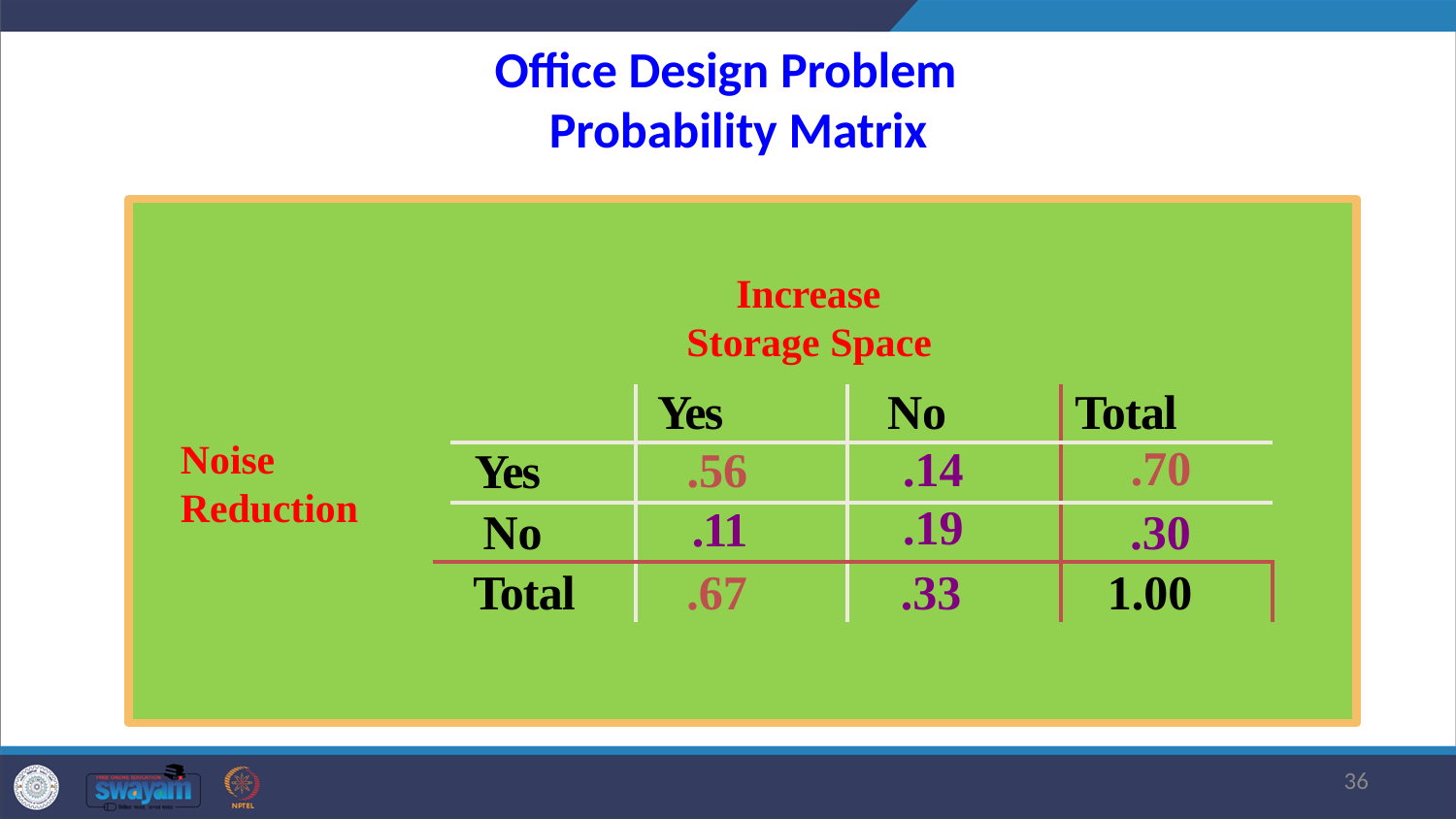

# Office Design Problem  Probability Matrix

Increase  Storage Space
|  |  | Yes | No | Total |
| --- | --- | --- | --- | --- |
|  | Yes | .56 | .14 | .70 |
|  | No | .11 | .19 | .30 |
| Total |  | .67 | .33 | 1.00 |
Noise  Reduction
36